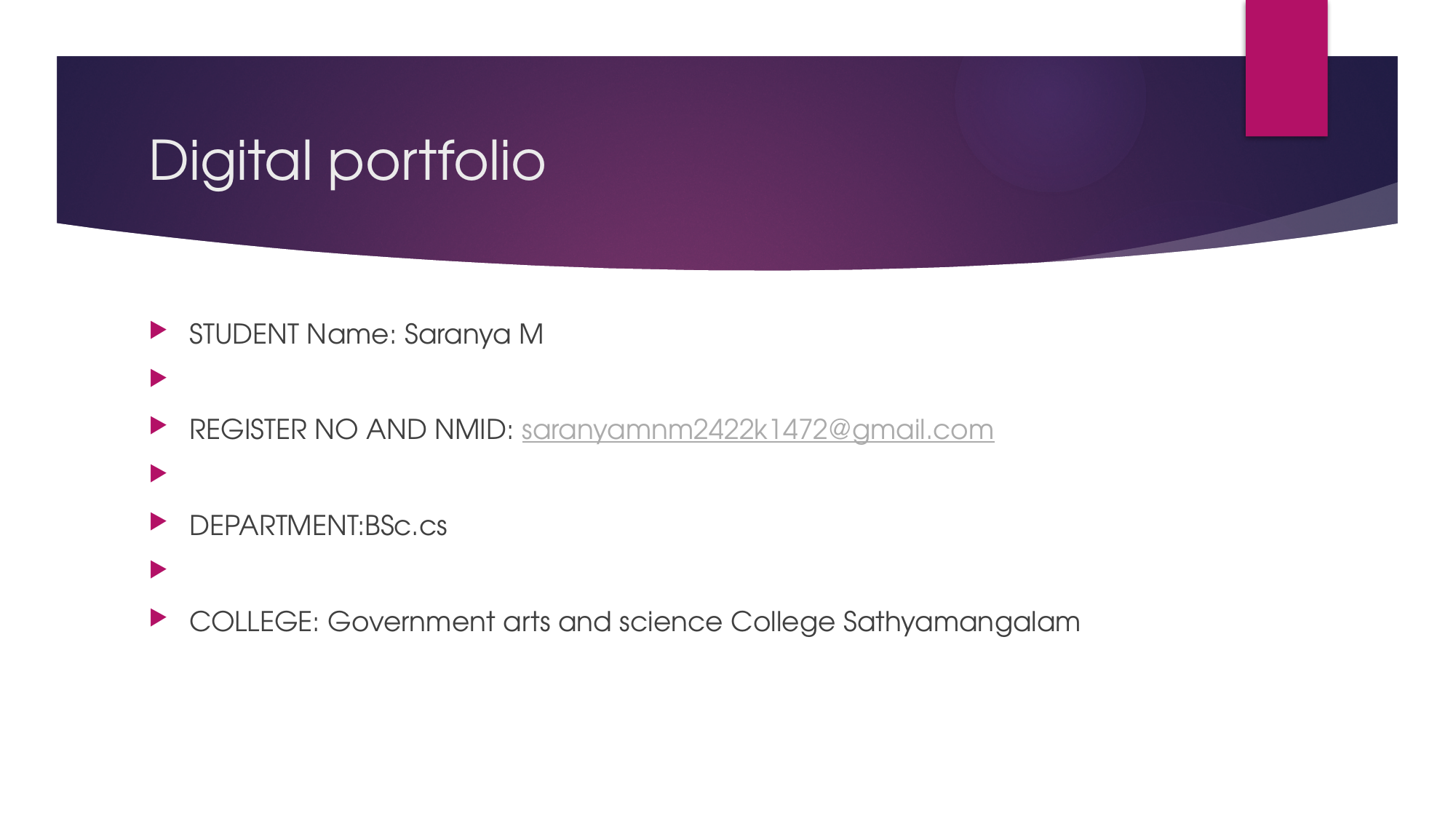

# Digital portfolio
STUDENT Name: Saranya M

REGISTER NO AND NMID: saranyamnm2422k1472@gmail.com

DEPARTMENT:BSc.cs

COLLEGE: Government arts and science College Sathyamangalam